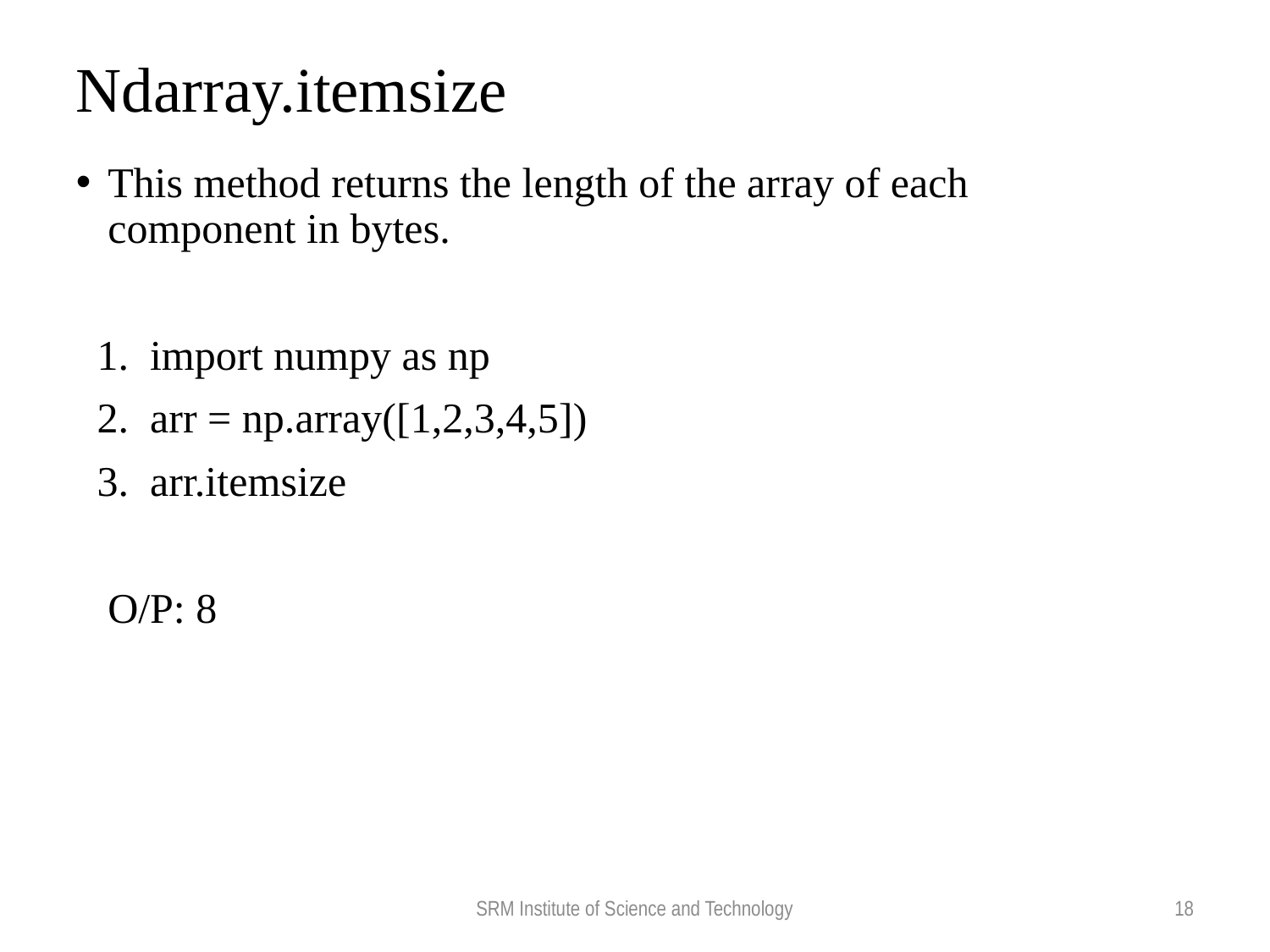

Ndarray.itemsize
This method returns the length of the array of each component in bytes.

  1.  import numpy as np
  2.  arr = np.array([1,2,3,4,5])
  3.  arr.itemsize

   O/P: 8

SRM Institute of Science and Technology
18